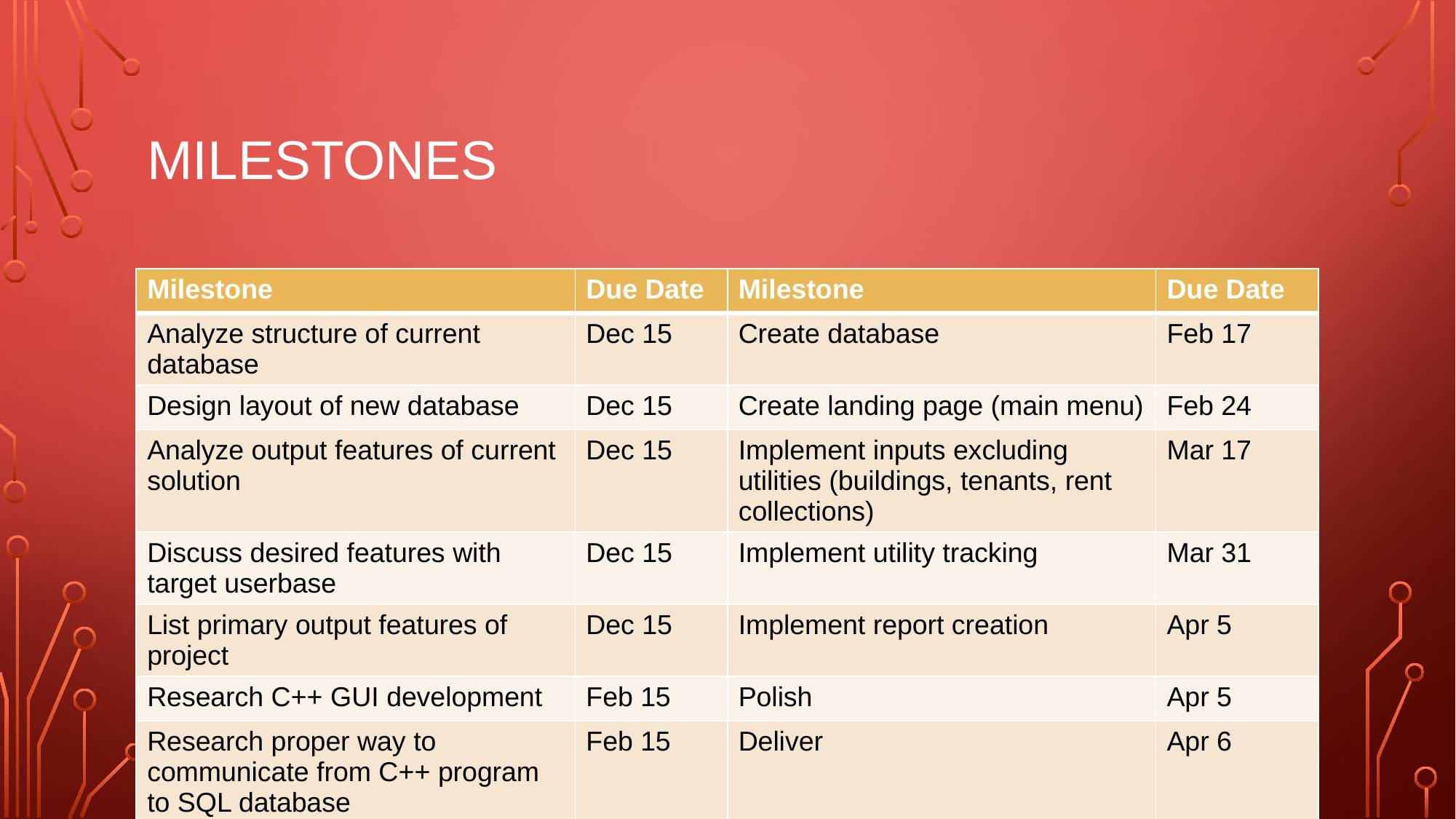

# milestones
| Milestone | Due Date | Milestone | Due Date |
| --- | --- | --- | --- |
| Analyze structure of current database | Dec 15 | Create database | Feb 17 |
| Design layout of new database | Dec 15 | Create landing page (main menu) | Feb 24 |
| Analyze output features of current solution | Dec 15 | Implement inputs excluding utilities (buildings, tenants, rent collections) | Mar 17 |
| Discuss desired features with target userbase | Dec 15 | Implement utility tracking | Mar 31 |
| List primary output features of project | Dec 15 | Implement report creation | Apr 5 |
| Research C++ GUI development | Feb 15 | Polish | Apr 5 |
| Research proper way to communicate from C++ program to SQL database | Feb 15 | Deliver | Apr 6 |